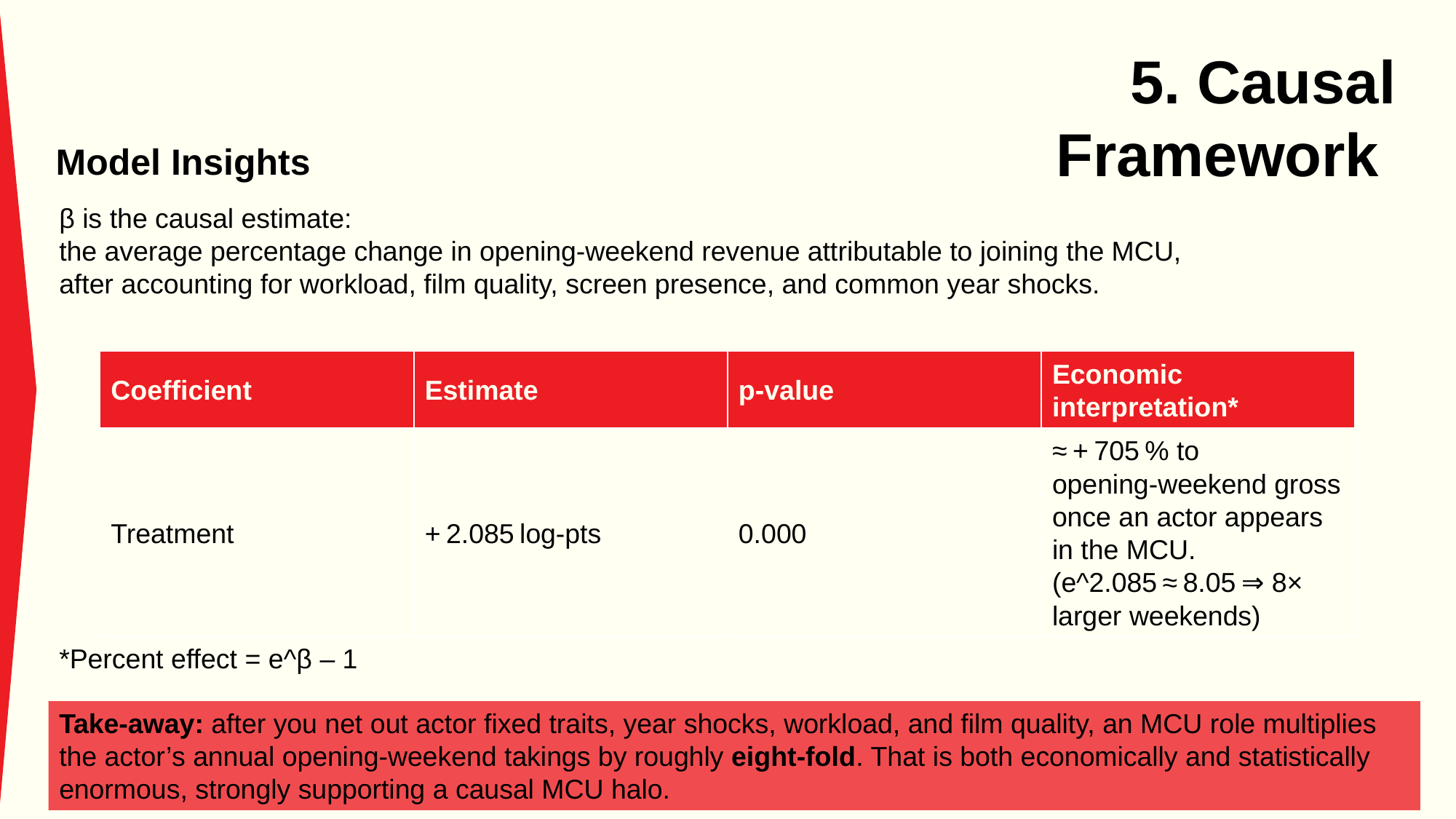

5. Causal Framework
Model Insights

β is the causal estimate:
the average percentage change in opening‑weekend revenue attributable to joining the MCU,
after accounting for workload, film quality, screen presence, and common year shocks.​
| Coefficient​ | Estimate​ | p‑value​ | Economic interpretation\*​ |
| --- | --- | --- | --- |
| Treatment​ | + 2.085 log‑pts​ | 0.000​ | ≈ + 705 % to opening‑weekend gross once an actor appears in the MCU.(e^2.085 ≈ 8.05 ⇒ 8× larger weekends)​ |

*Percent effect = e^β – 1
Take‑away: after you net out actor fixed traits, year shocks, workload, and film quality, an MCU role multiplies the actor’s annual opening‑weekend takings by roughly eight‑fold. That is both economically and statistically enormous, strongly supporting a causal MCU halo.​